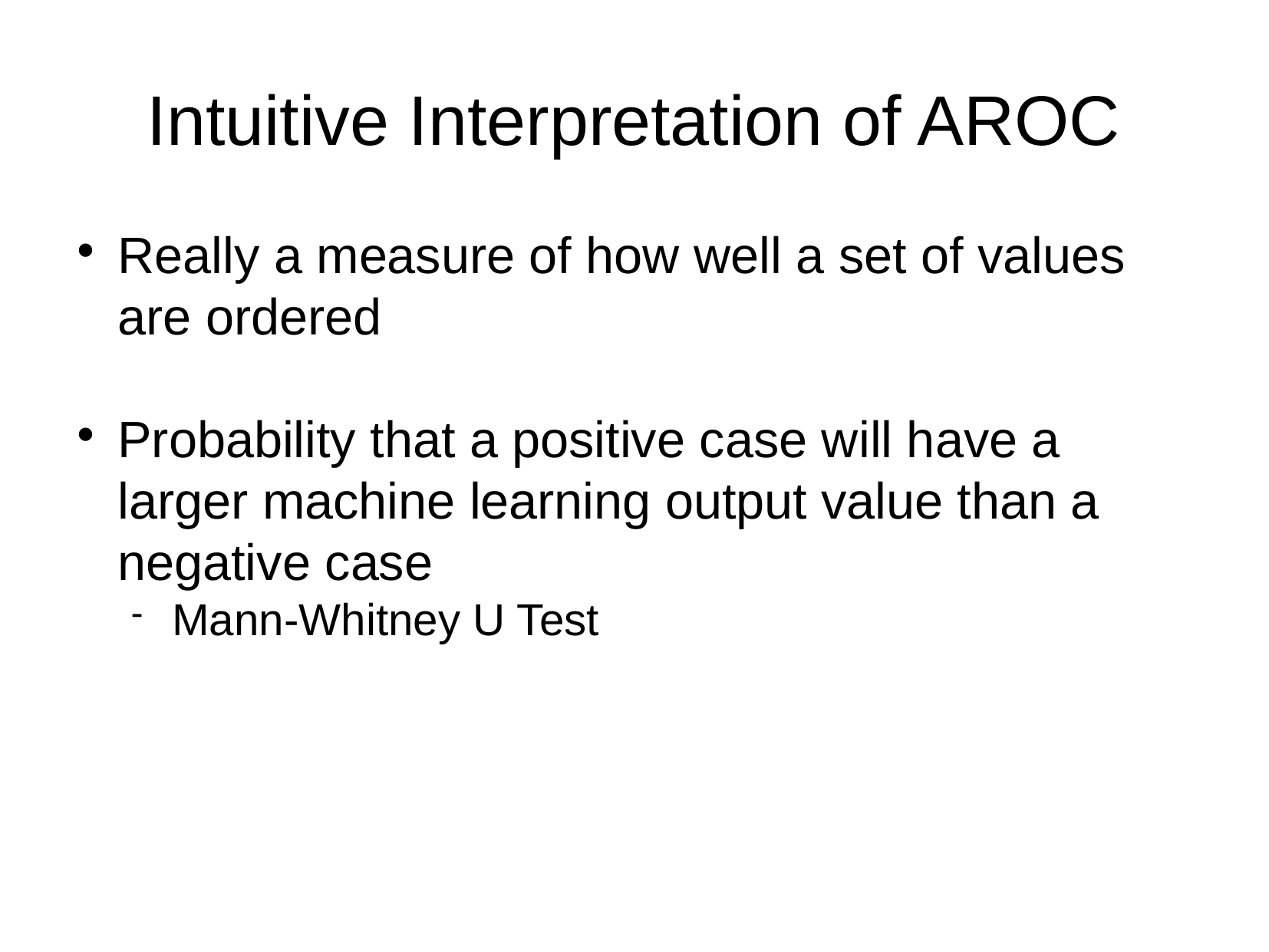

Intuitive Interpretation of AROC
Really a measure of how well a set of values are ordered

Probability that a positive case will have a larger machine learning output value than a negative case
Mann-Whitney U Test